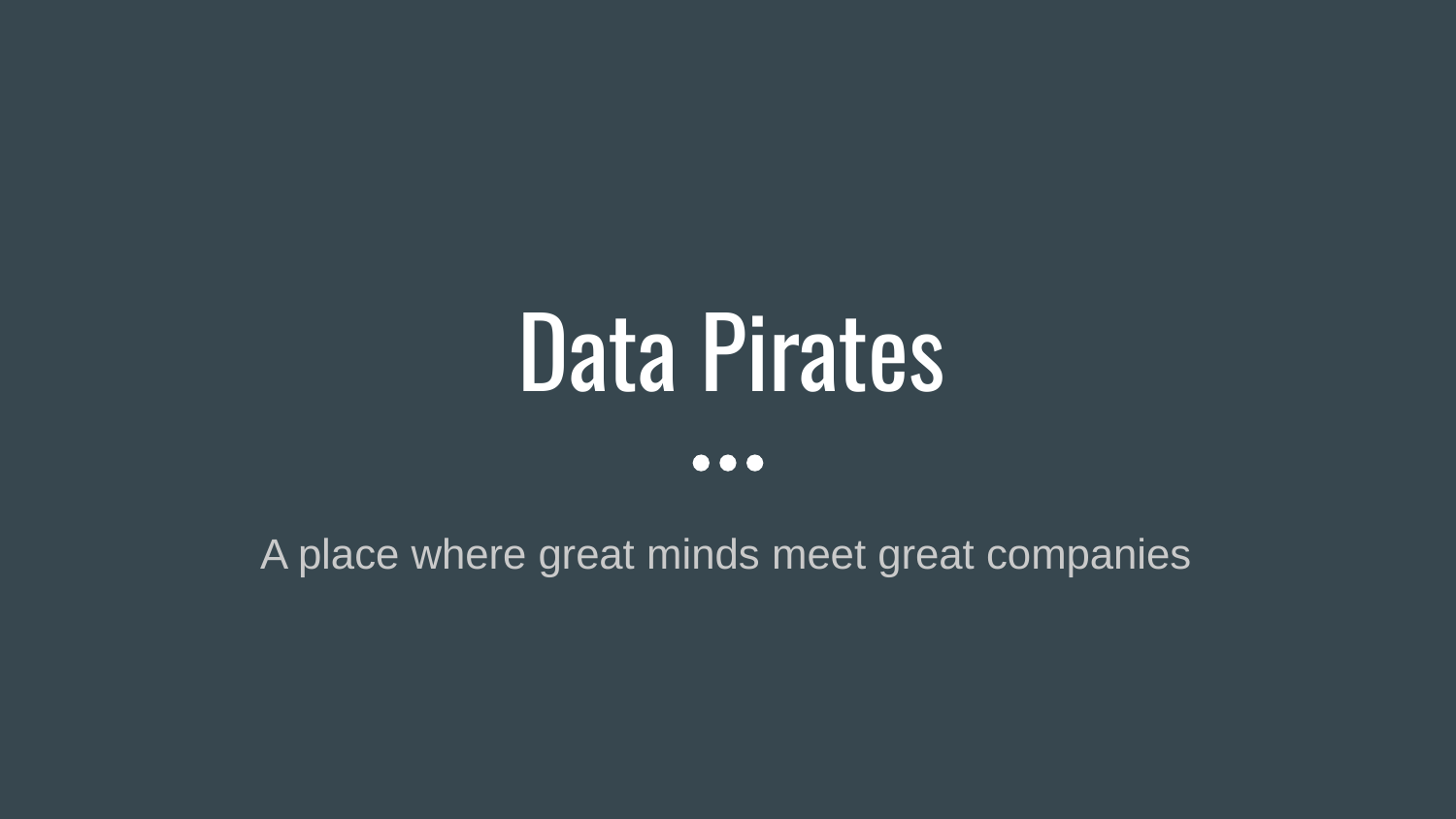

# Data Pirates
A place where great minds meet great companies